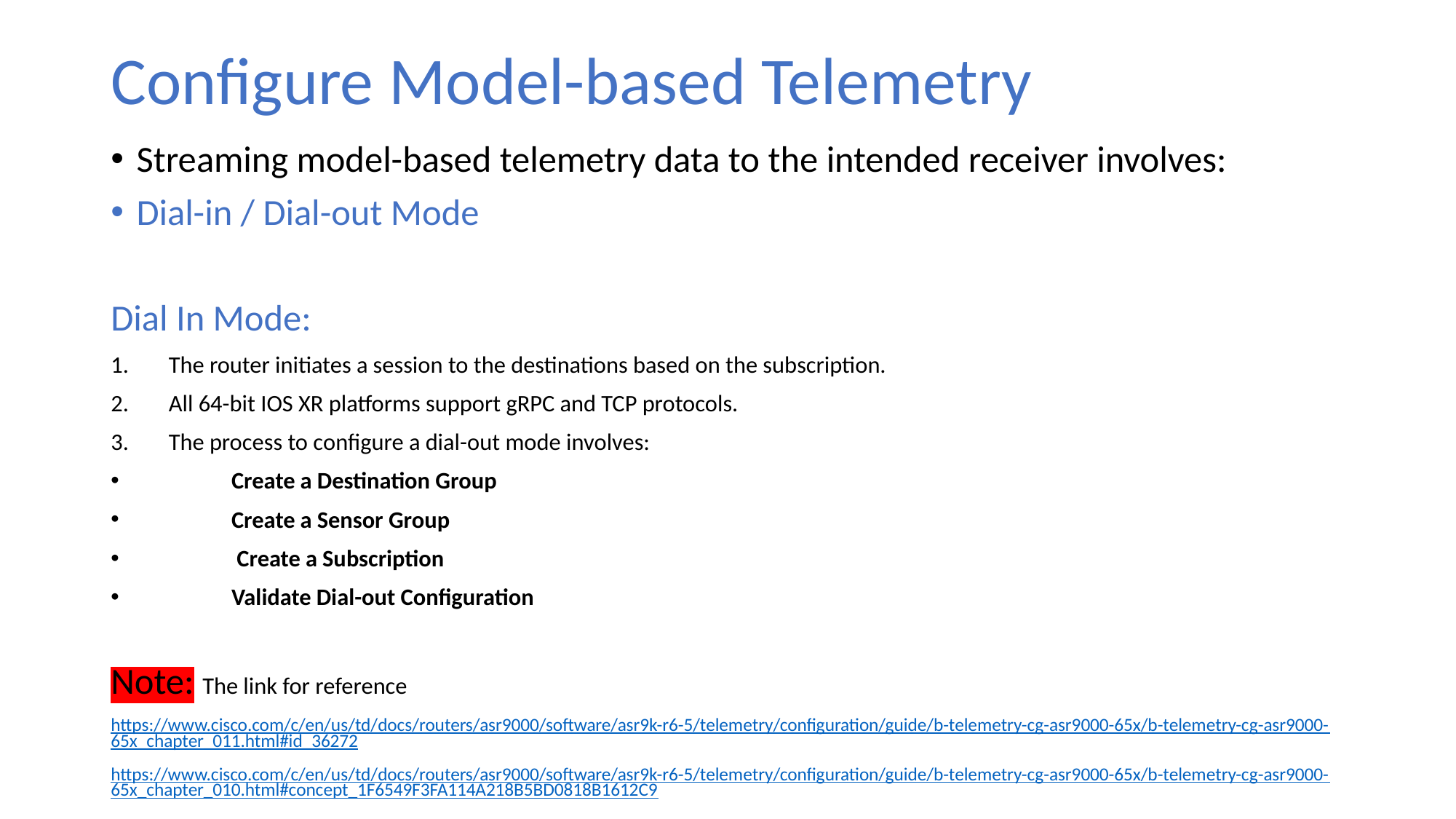

# Configure Model-based Telemetry
Streaming model-based telemetry data to the intended receiver involves:
Dial-in / Dial-out Mode

Dial In Mode:
The router initiates a session to the destinations based on the subscription.
All 64-bit IOS XR platforms support gRPC and TCP protocols.
The process to configure a dial-out mode involves:
           	Create a Destination Group
           	Create a Sensor Group
          	 Create a Subscription
           	Validate Dial-out Configuration

Note: The link for reference
https://www.cisco.com/c/en/us/td/docs/routers/asr9000/software/asr9k-r6-5/telemetry/configuration/guide/b-telemetry-cg-asr9000-65x/b-telemetry-cg-asr9000-65x_chapter_011.html#id_36272
https://www.cisco.com/c/en/us/td/docs/routers/asr9000/software/asr9k-r6-5/telemetry/configuration/guide/b-telemetry-cg-asr9000-65x/b-telemetry-cg-asr9000-65x_chapter_010.html#concept_1F6549F3FA114A218B5BD0818B1612C9